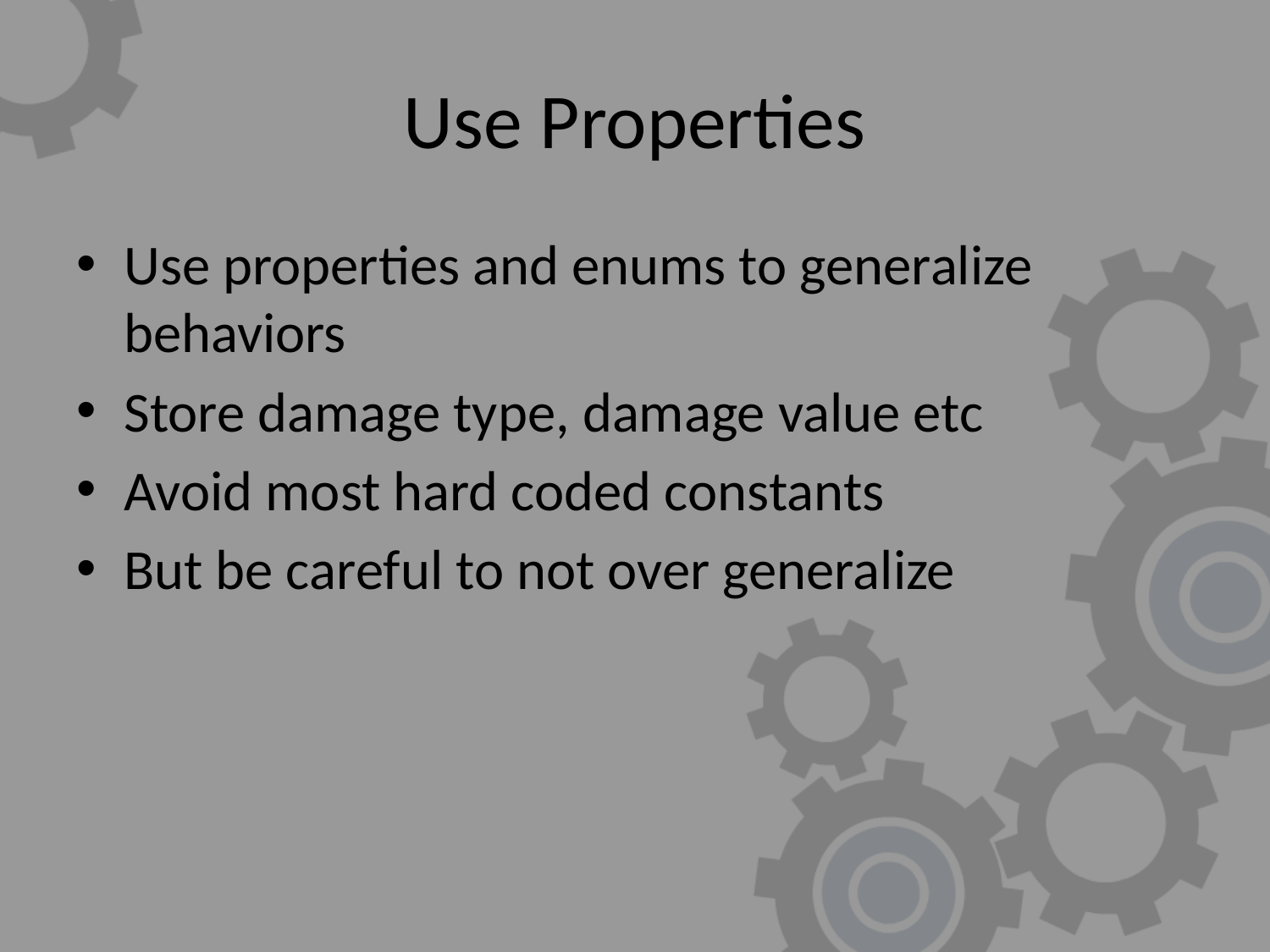

# Use Properties
Use properties and enums to generalize behaviors
Store damage type, damage value etc
Avoid most hard coded constants
But be careful to not over generalize